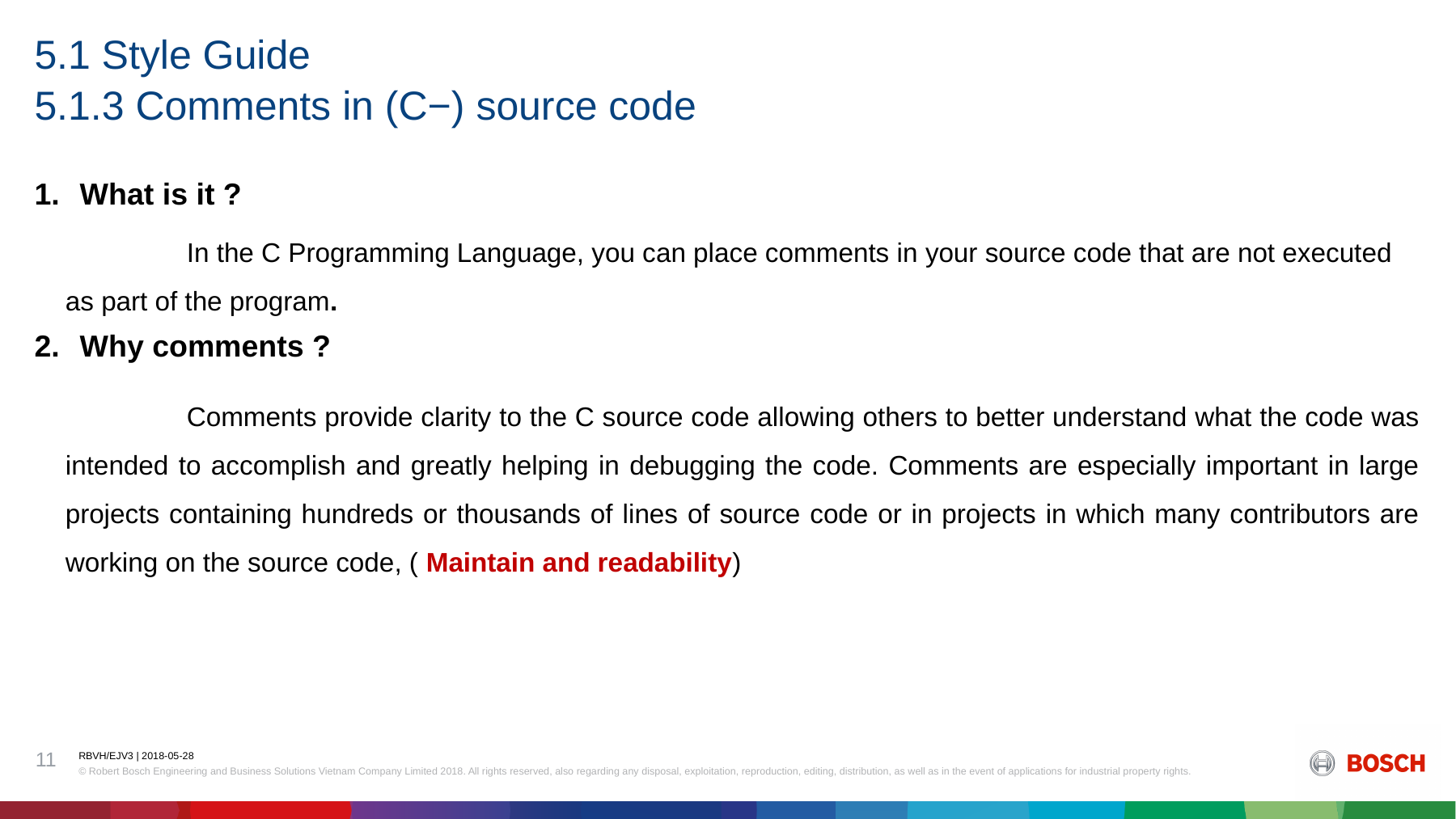

5.1 Style Guide

# 5.1.3 Comments in (C−) source code
What is it ?
	In the C Programming Language, you can place comments in your source code that are not executed as part of the program.
Why comments ?
	Comments provide clarity to the C source code allowing others to better understand what the code was intended to accomplish and greatly helping in debugging the code. Comments are especially important in large projects containing hundreds or thousands of lines of source code or in projects in which many contributors are working on the source code, ( Maintain and readability)
11
RBVH/EJV3 | 2018-05-28
© Robert Bosch Engineering and Business Solutions Vietnam Company Limited 2018. All rights reserved, also regarding any disposal, exploitation, reproduction, editing, distribution, as well as in the event of applications for industrial property rights.